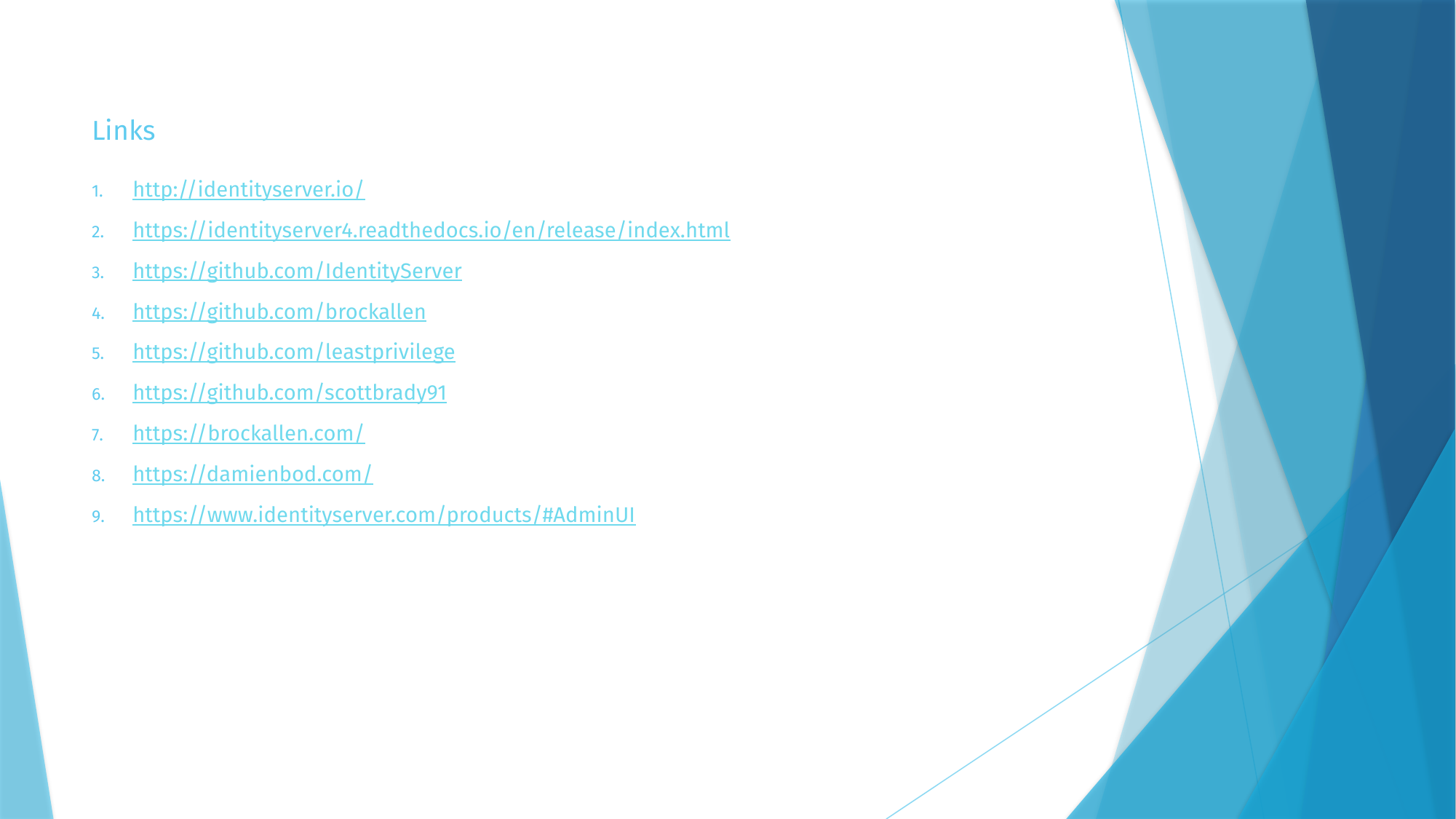

# Links
http://identityserver.io/
https://identityserver4.readthedocs.io/en/release/index.html
https://github.com/IdentityServer
https://github.com/brockallen
https://github.com/leastprivilege
https://github.com/scottbrady91
https://brockallen.com/
https://damienbod.com/
https://www.identityserver.com/products/#AdminUI